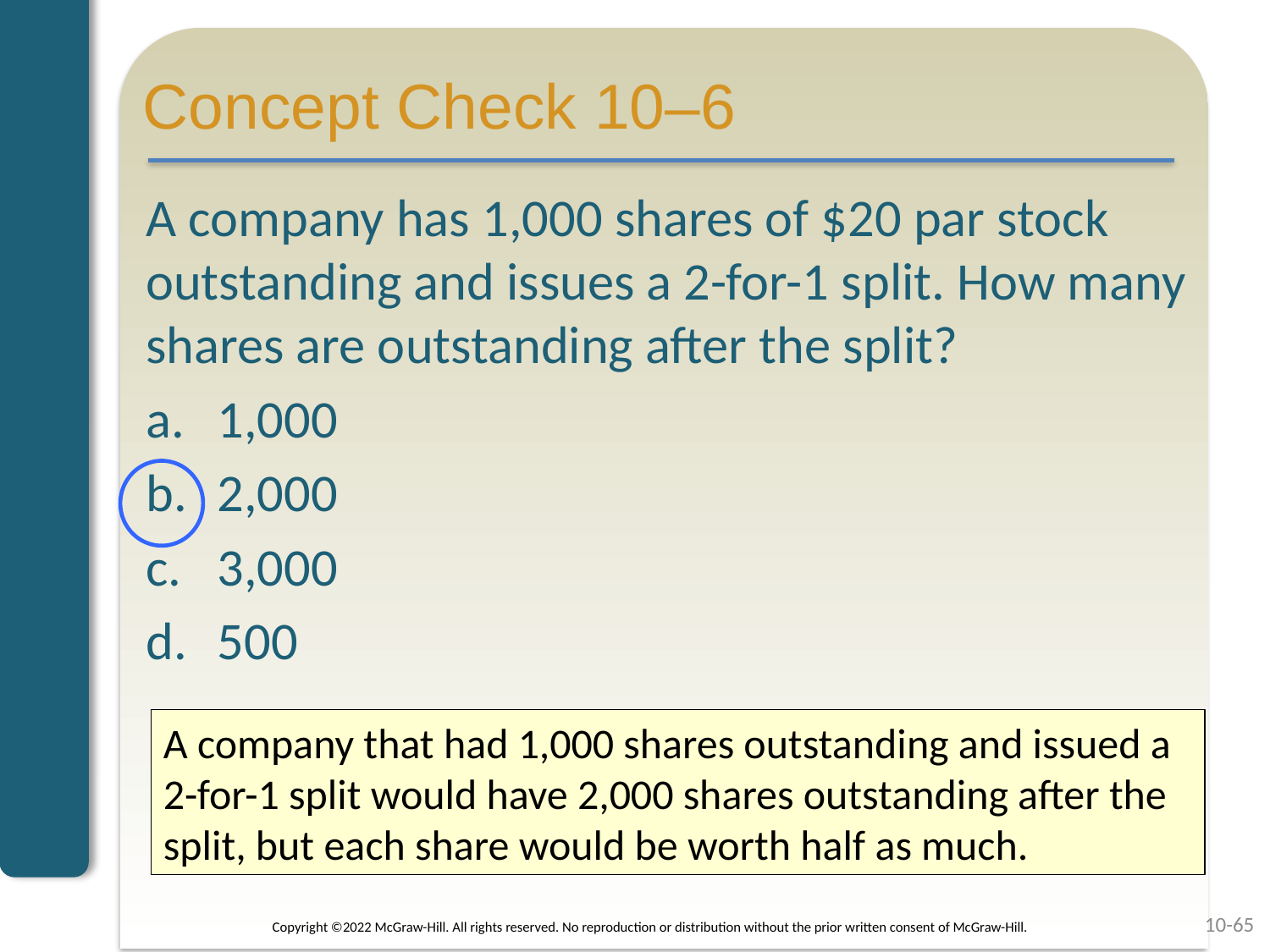

# Concept Check 10–6
A company has 1,000 shares of $20 par stock outstanding and issues a 2-for-1 split. How many shares are outstanding after the split?
1,000
2,000
3,000
500

A company that had 1,000 shares outstanding and issued a 2-for-1 split would have 2,000 shares outstanding after the split, but each share would be worth half as much.
10-65
Copyright ©2022 McGraw-Hill. All rights reserved. No reproduction or distribution without the prior written consent of McGraw-Hill.